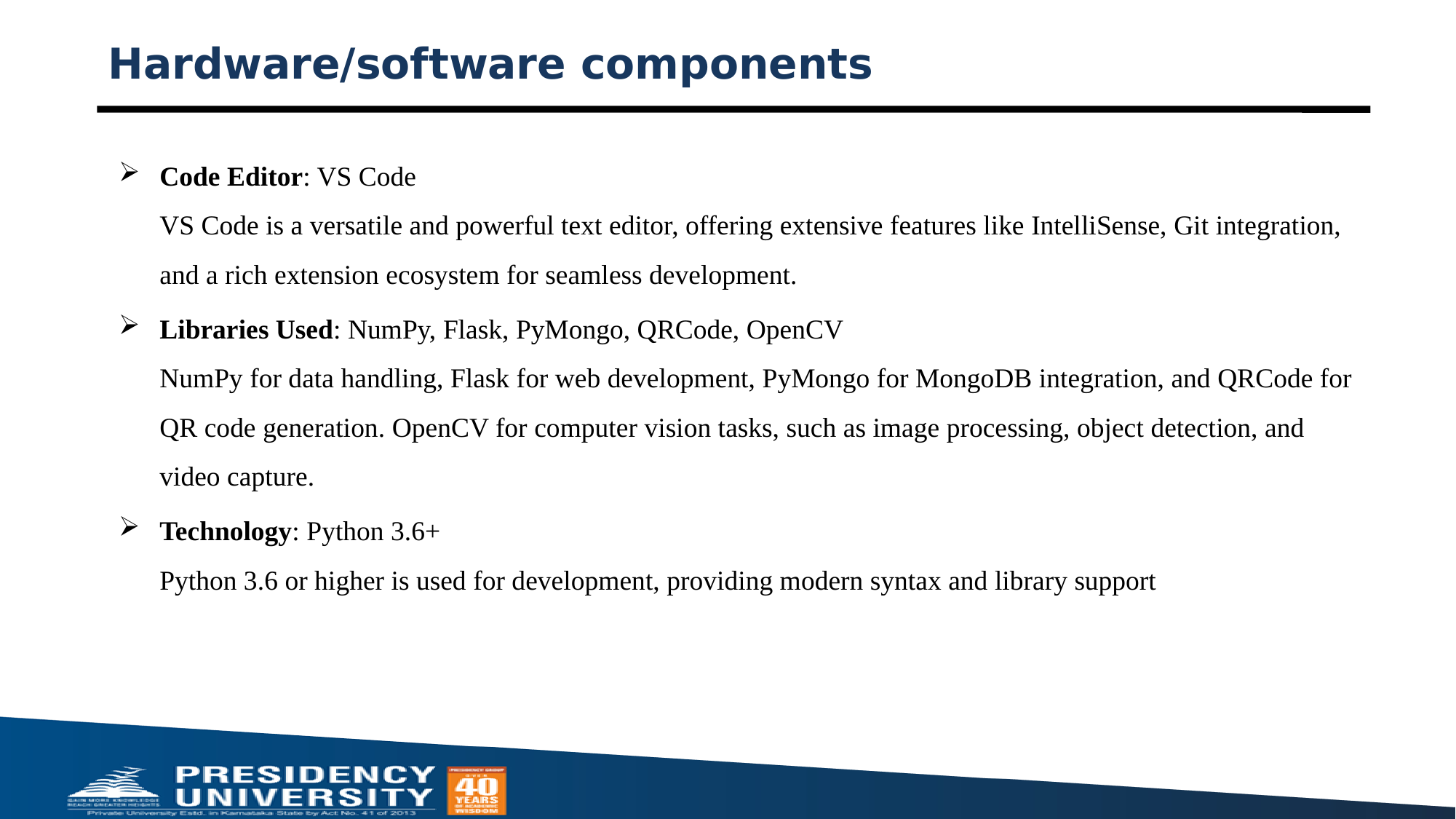

# Hardware/software components
Code Editor: VS Code
VS Code is a versatile and powerful text editor, offering extensive features like IntelliSense, Git integration, and a rich extension ecosystem for seamless development.
Libraries Used: NumPy, Flask, PyMongo, QRCode, OpenCV
NumPy for data handling, Flask for web development, PyMongo for MongoDB integration, and QRCode for QR code generation. OpenCV for computer vision tasks, such as image processing, object detection, and video capture.
Technology: Python 3.6+
Python 3.6 or higher is used for development, providing modern syntax and library support